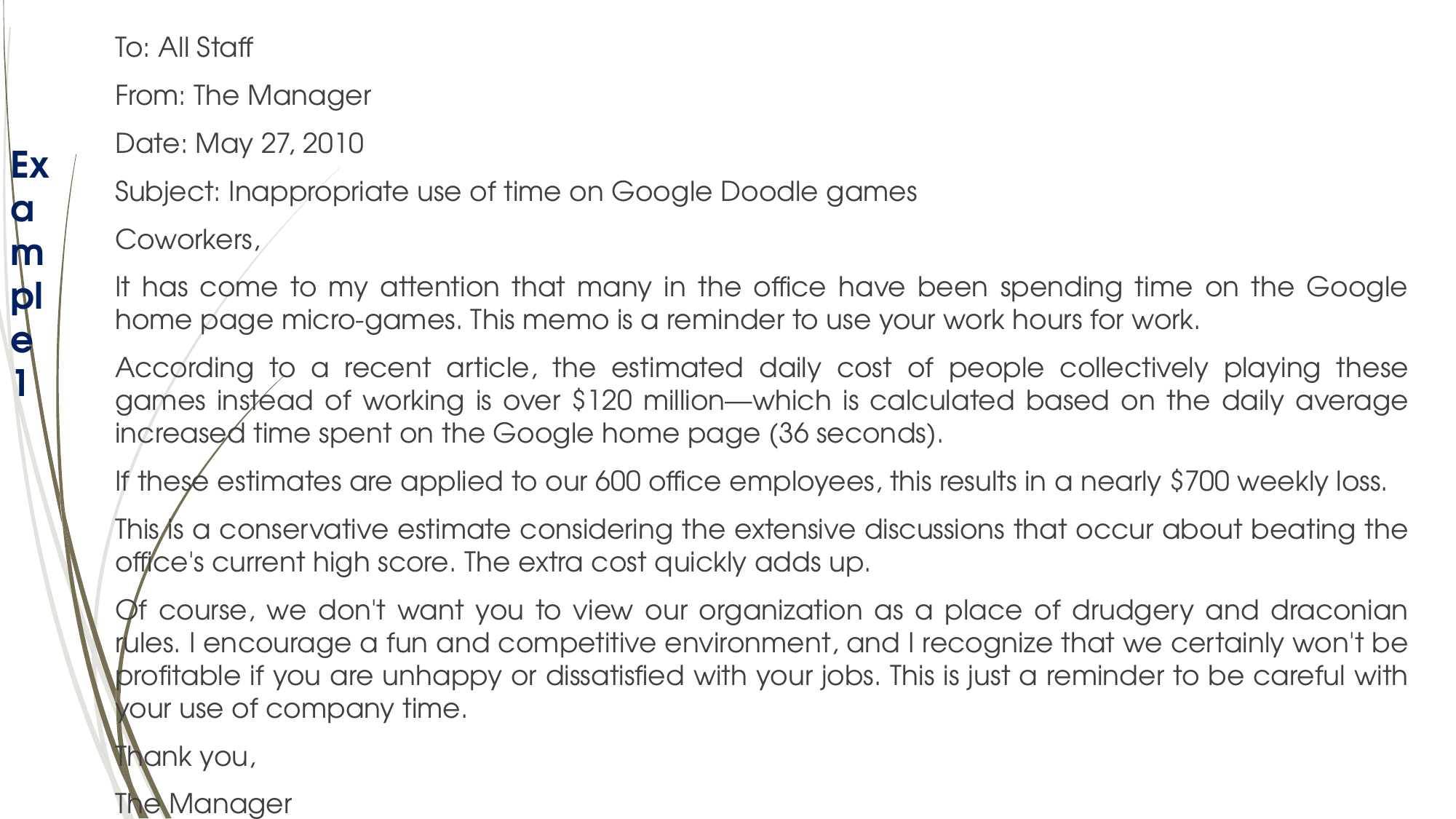

To: All Staff
From: The Manager
Date: May 27, 2010
Subject: Inappropriate use of time on Google Doodle games
Coworkers,
It has come to my attention that many in the office have been spending time on the Google home page micro-games. This memo is a reminder to use your work hours for work.
According to a recent article, the estimated daily cost of people collectively playing these games instead of working is over $120 million—which is calculated based on the daily average increased time spent on the Google home page (36 seconds).
If these estimates are applied to our 600 office employees, this results in a nearly $700 weekly loss.
This is a conservative estimate considering the extensive discussions that occur about beating the office's current high score. The extra cost quickly adds up.
Of course, we don't want you to view our organization as a place of drudgery and draconian rules. I encourage a fun and competitive environment, and I recognize that we certainly won't be profitable if you are unhappy or dissatisfied with your jobs. This is just a reminder to be careful with your use of company time.
Thank you,
The Manager

Example 1